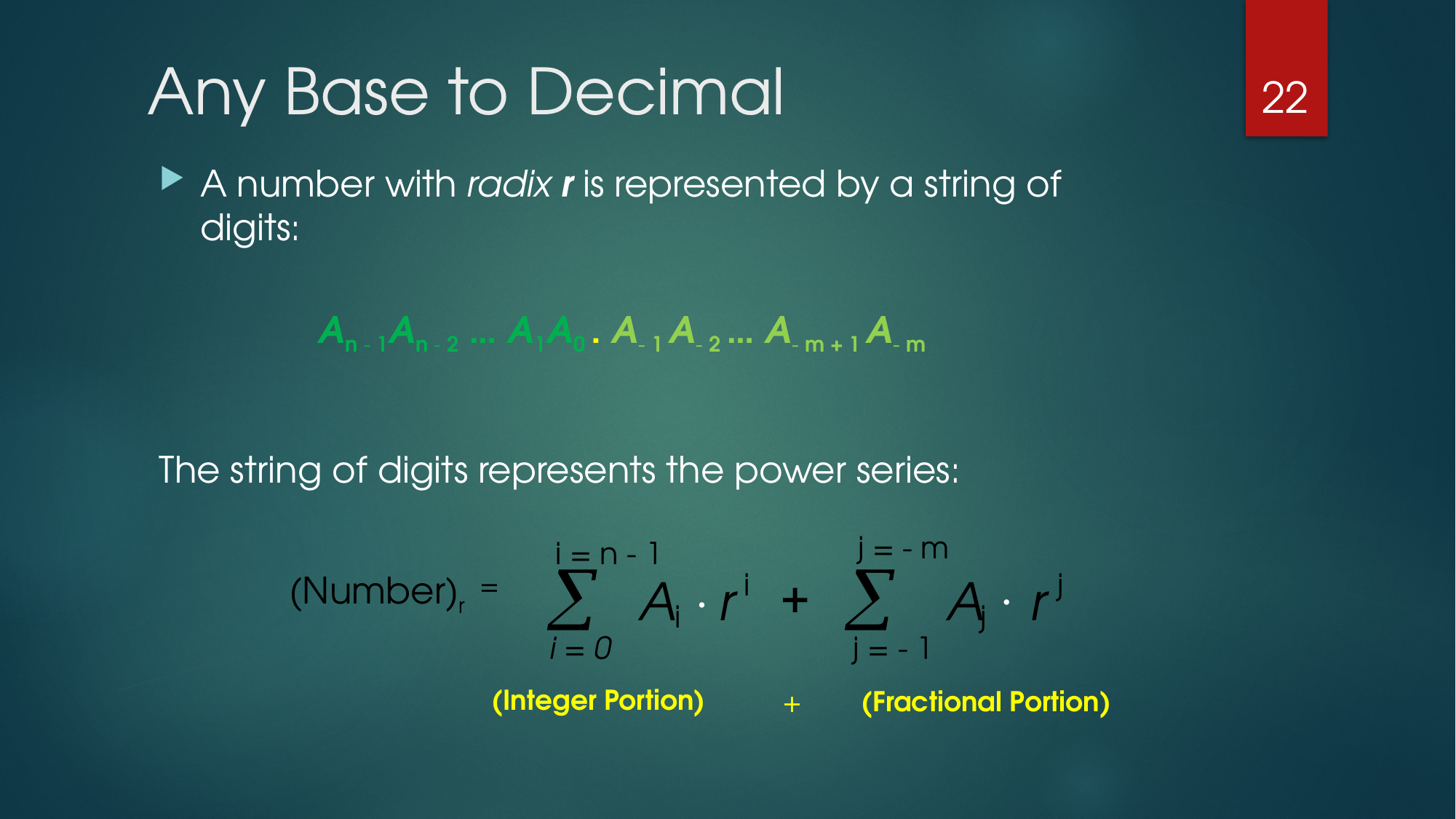

22
# Any Base to Decimal
A number with radix r is represented by a string of digits:
	     An - 1An - 2 … A1A0 . A- 1 A- 2 … A- m + 1 A- m

The string of digits represents the power series:

j = - m
i = n - 1
∑
∑
+
i
j
 (Number)r
 =
A
r
A
r

i
j

i = 0
j = - 1

             (Integer Portion)
  (Fractional Portion)
+